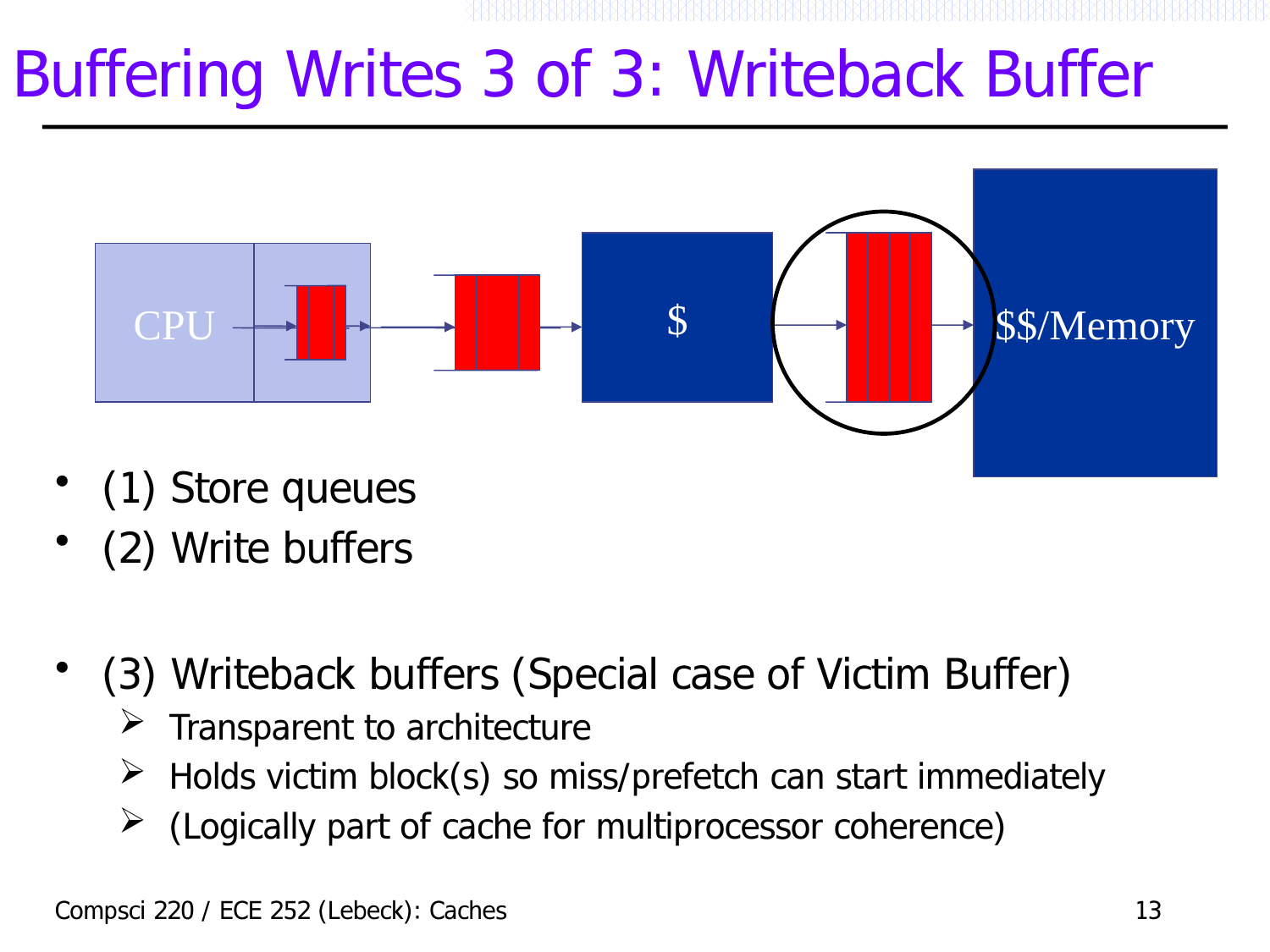

# Buffering Writes 3 of 3: Writeback Buffer

(1) Store queues
(2) Write buffers

(3) Writeback buffers (Special case of Victim Buffer)
 Transparent to architecture
 Holds victim block(s) so miss/prefetch can start immediately
 (Logically part of cache for multiprocessor coherence)

$$/Memory

$

CPU

Compsci 220 / ECE 252 (Lebeck): Caches
13